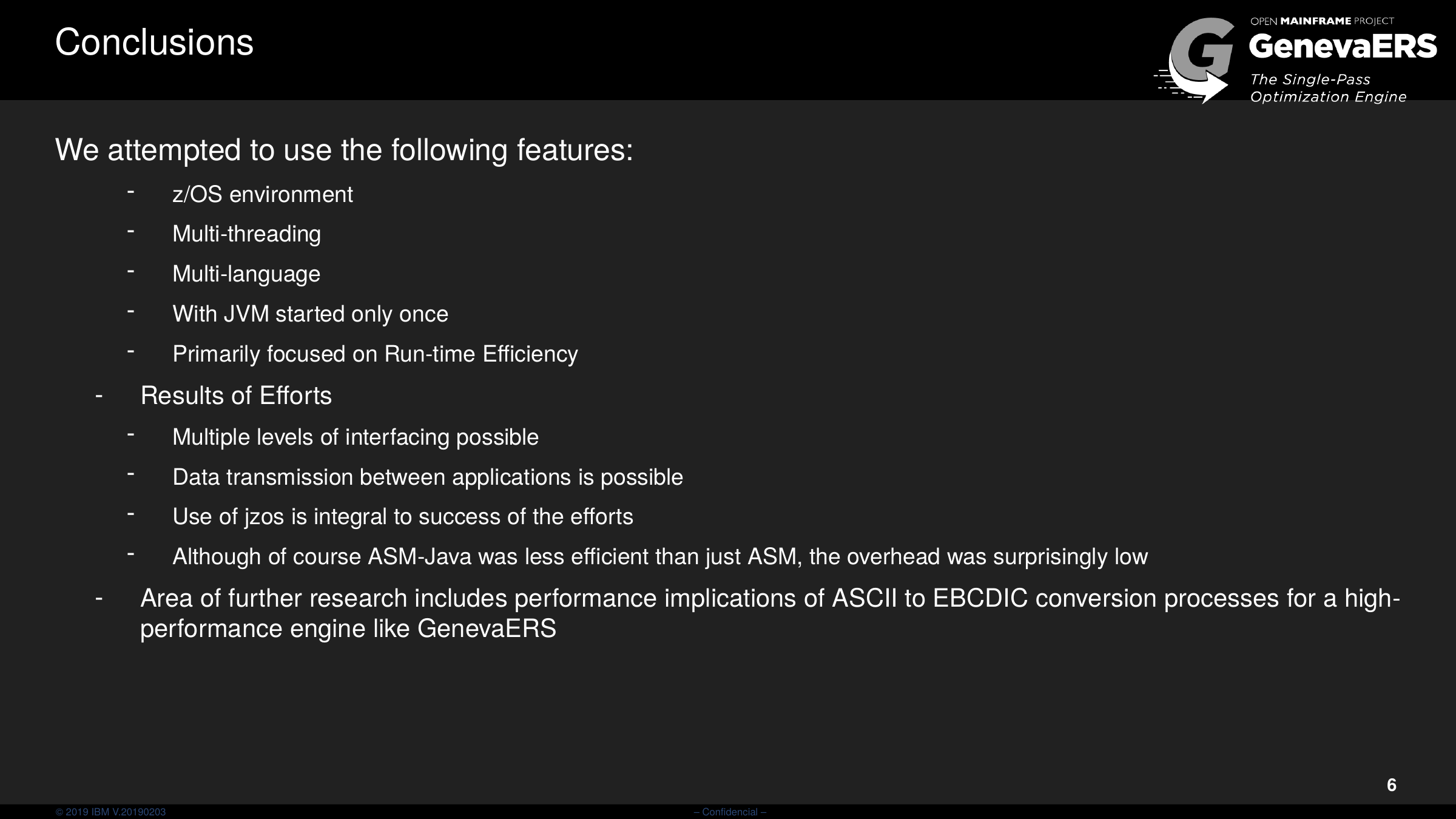

# Conclusions
We attempted to use the following features:
z/OS environment
Multi-threading
Multi-language
With JVM started only once
Primarily focused on Run-time Efficiency
Results of Efforts
Multiple levels of interfacing possible
Data transmission between applications is possible
Use of jzos is integral to success of the efforts
Although of course ASM-Java was less efficient than just ASM, the overhead was surprisingly low
Area of further research includes performance implications of ASCII to EBCDIC conversion processes for a high-performance engine like GenevaERS
6